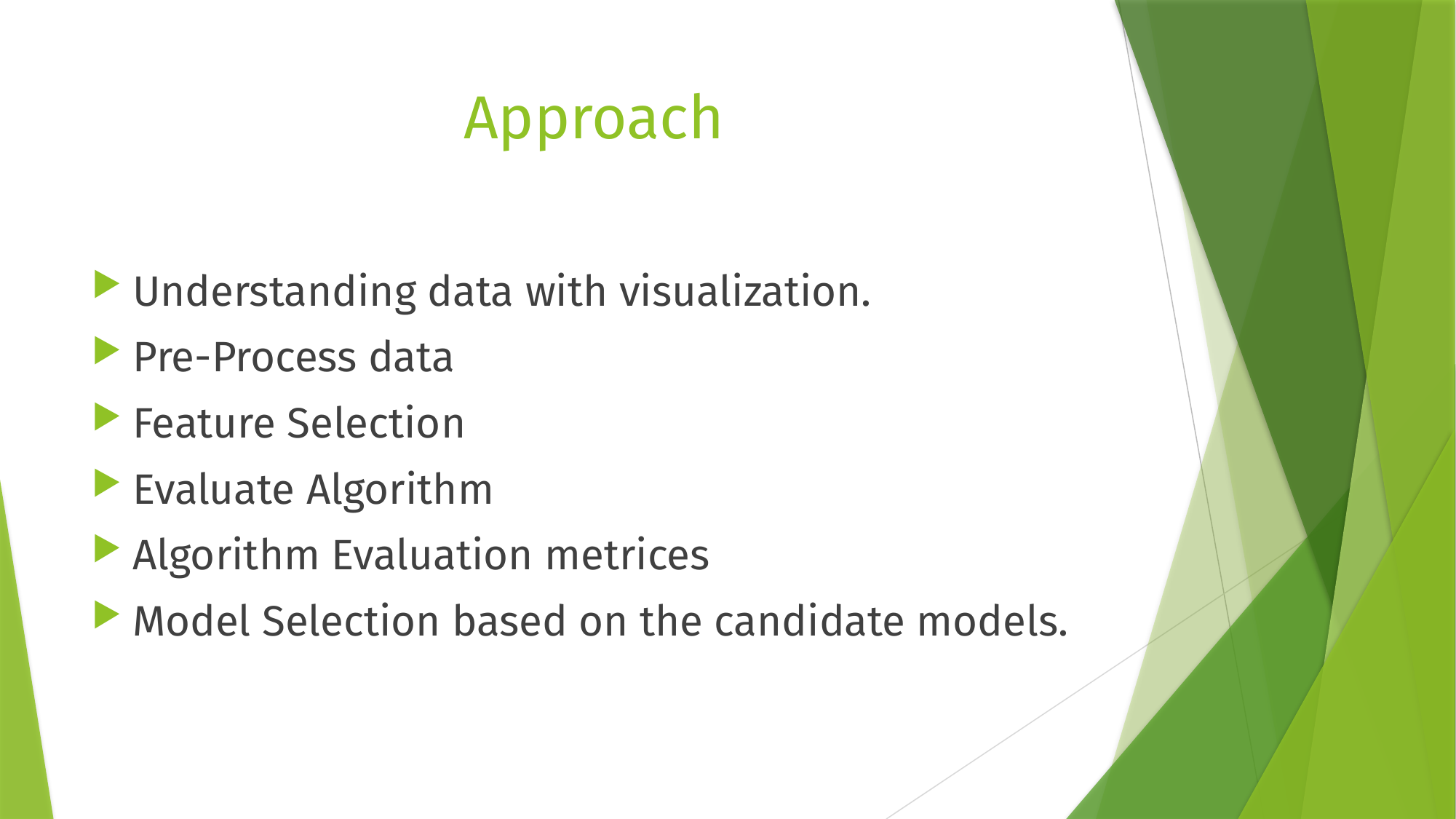

# Approach
Understanding data with visualization.
Pre-Process data
Feature Selection
Evaluate Algorithm
Algorithm Evaluation metrices
Model Selection based on the candidate models.